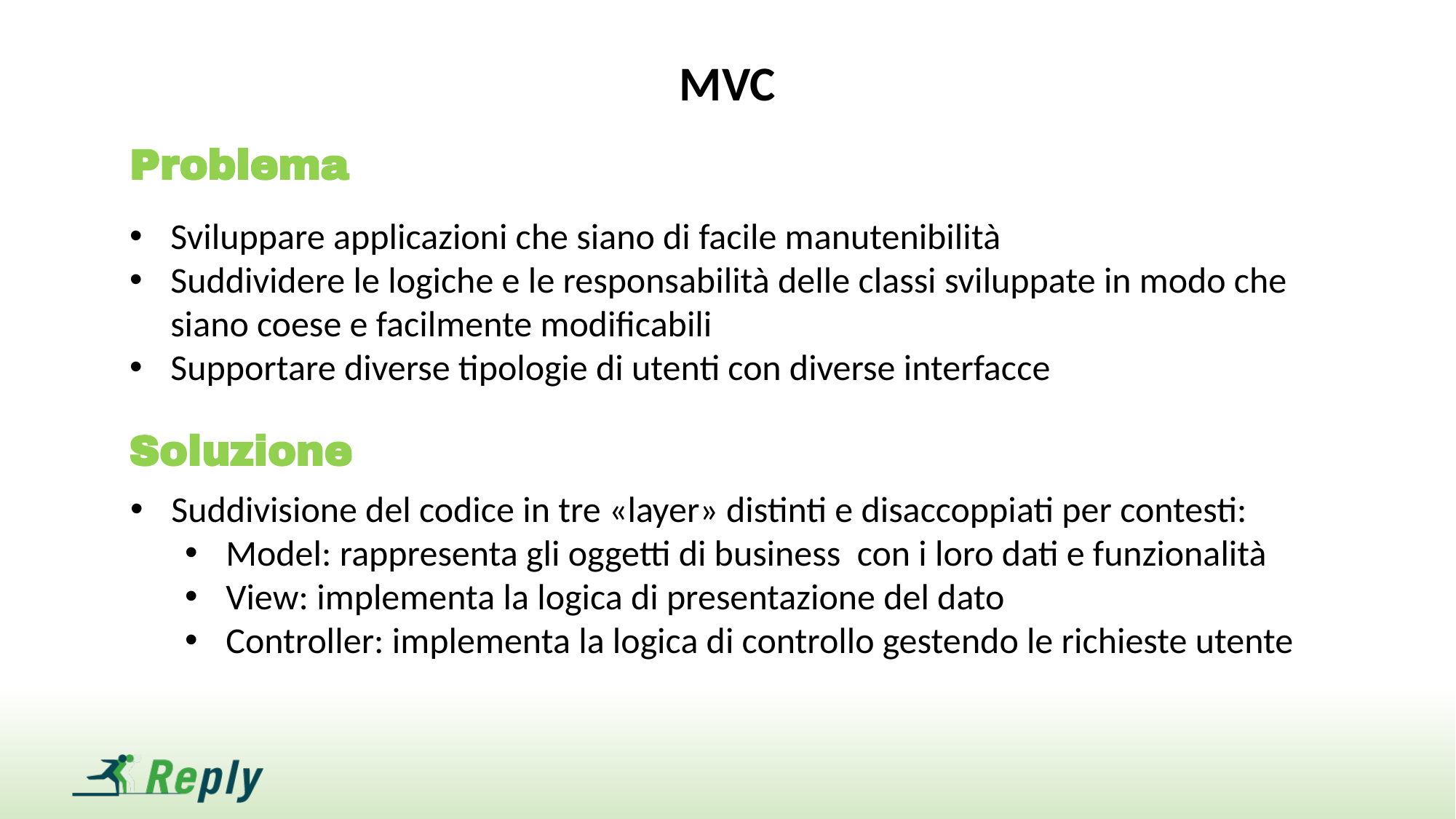

MVC
Problema
Sviluppare applicazioni che siano di facile manutenibilità
Suddividere le logiche e le responsabilità delle classi sviluppate in modo che siano coese e facilmente modificabili
Supportare diverse tipologie di utenti con diverse interfacce
Soluzione
Suddivisione del codice in tre «layer» distinti e disaccoppiati per contesti:
Model: rappresenta gli oggetti di business  con i loro dati e funzionalità
View: implementa la logica di presentazione del dato
Controller: implementa la logica di controllo gestendo le richieste utente